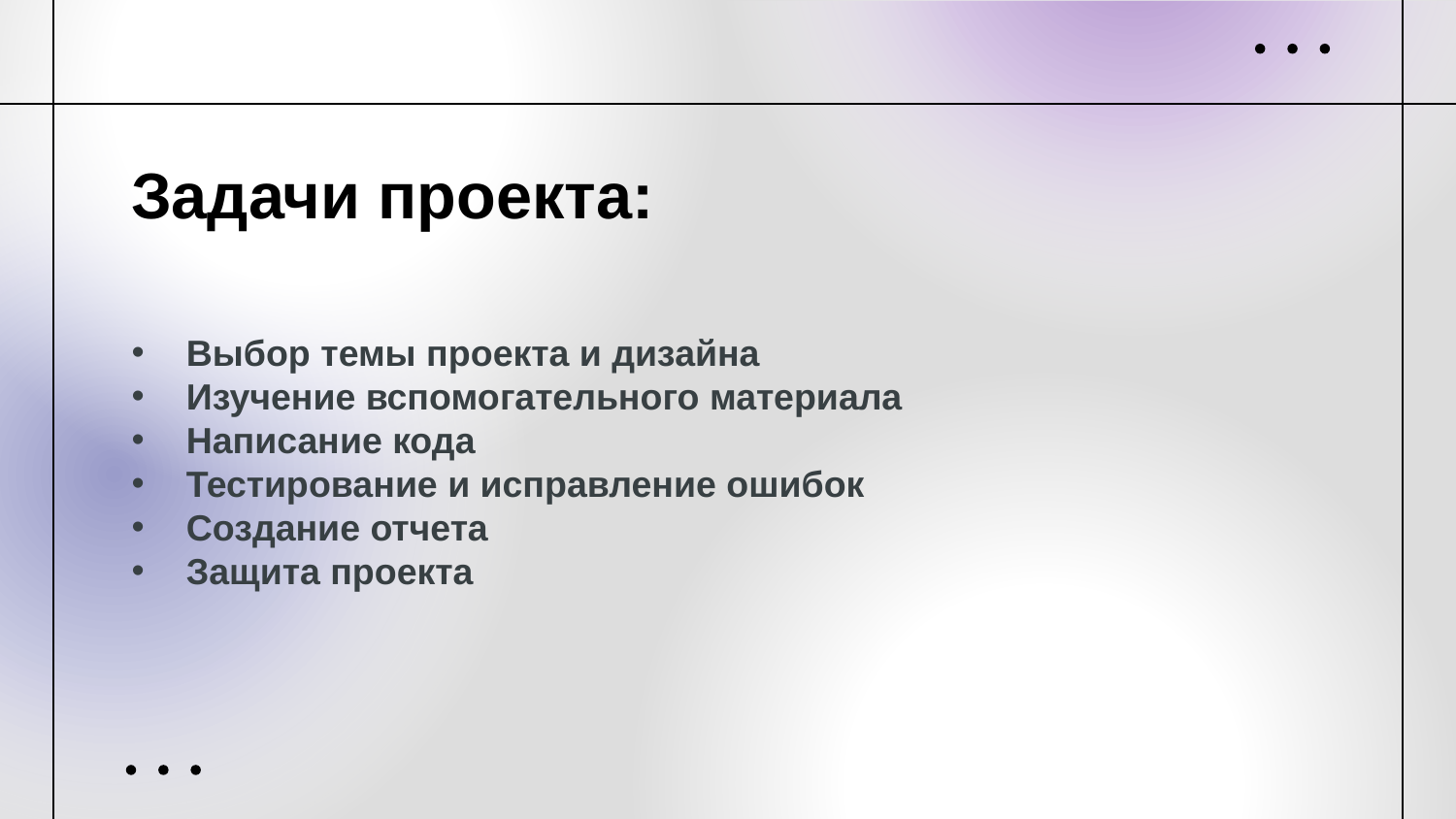

Задачи проекта:
Выбор темы проекта и дизайна
Изучение вспомогательного материала
Написание кода
Тестирование и исправление ошибок
Создание отчета
Защита проекта